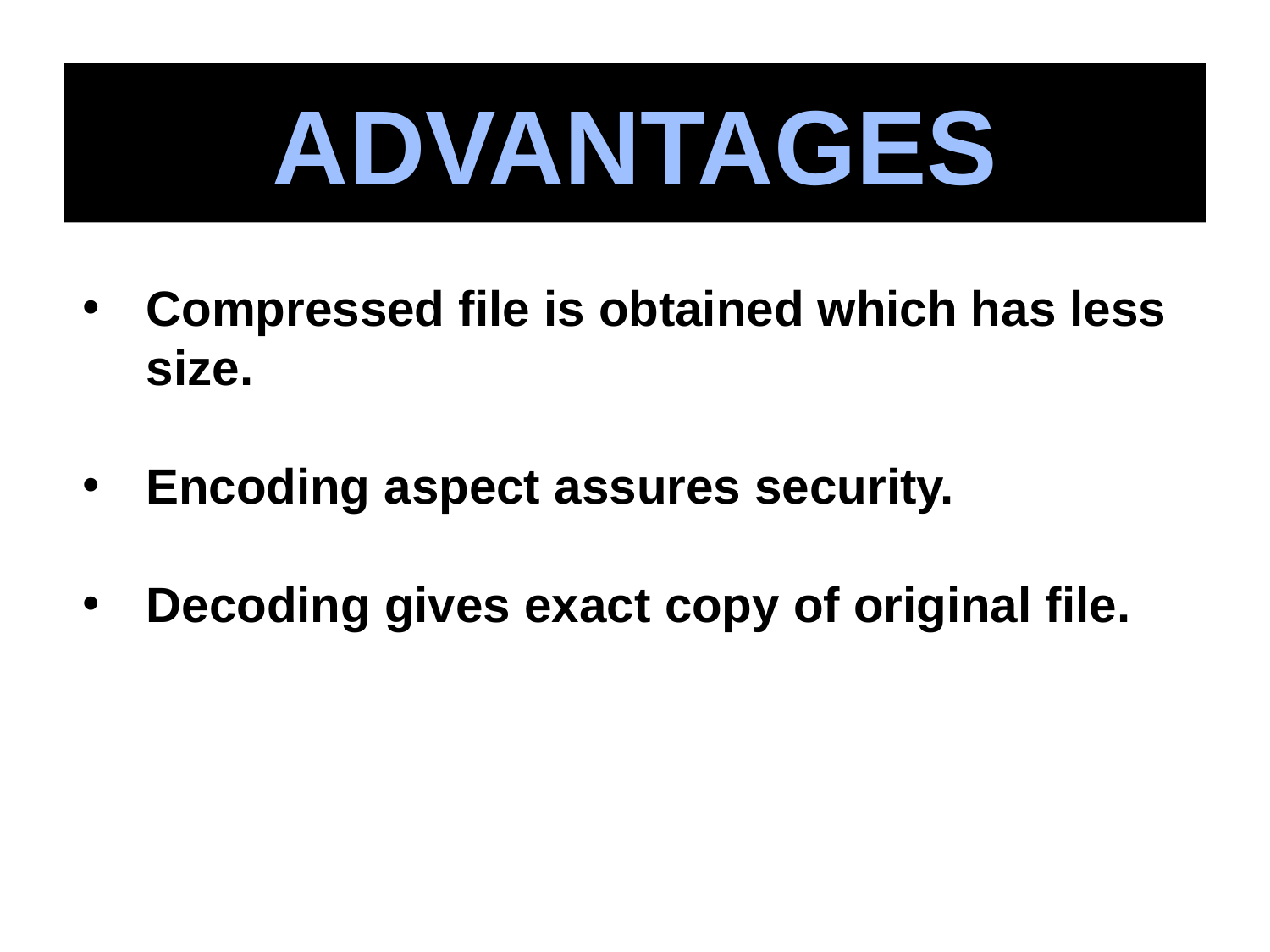

# ADVANTAGES

Compressed file is obtained which has less size.

Encoding aspect assures security.

Decoding gives exact copy of original file.